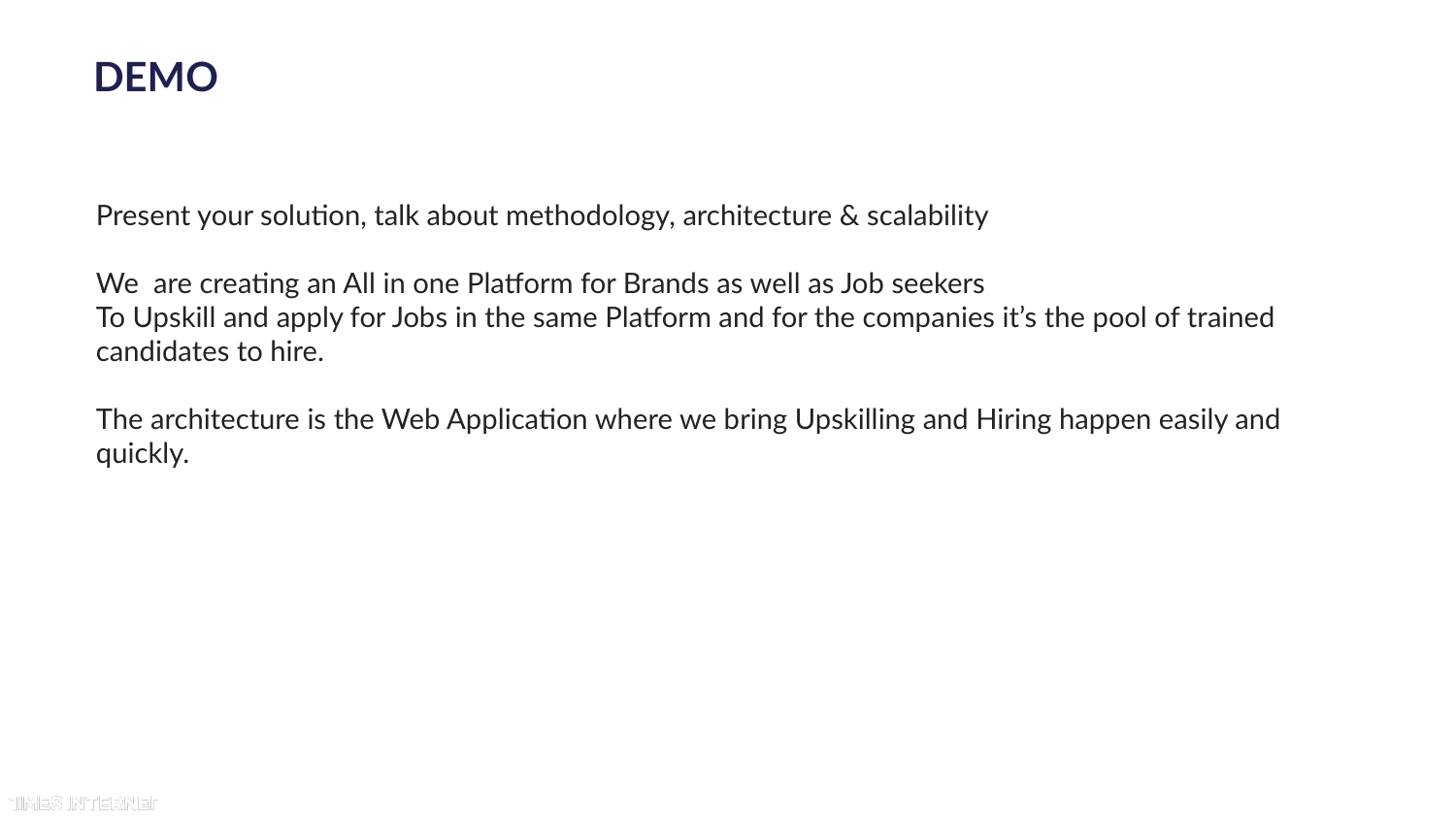

# DEMO
Present your solution, talk about methodology, architecture & scalability

We  are creating an All in one Platform for Brands as well as Job seekers
To Upskill and apply for Jobs in the same Platform and for the companies it’s the pool of trained candidates to hire.

The architecture is the Web Application where we bring Upskilling and Hiring happen easily and quickly.